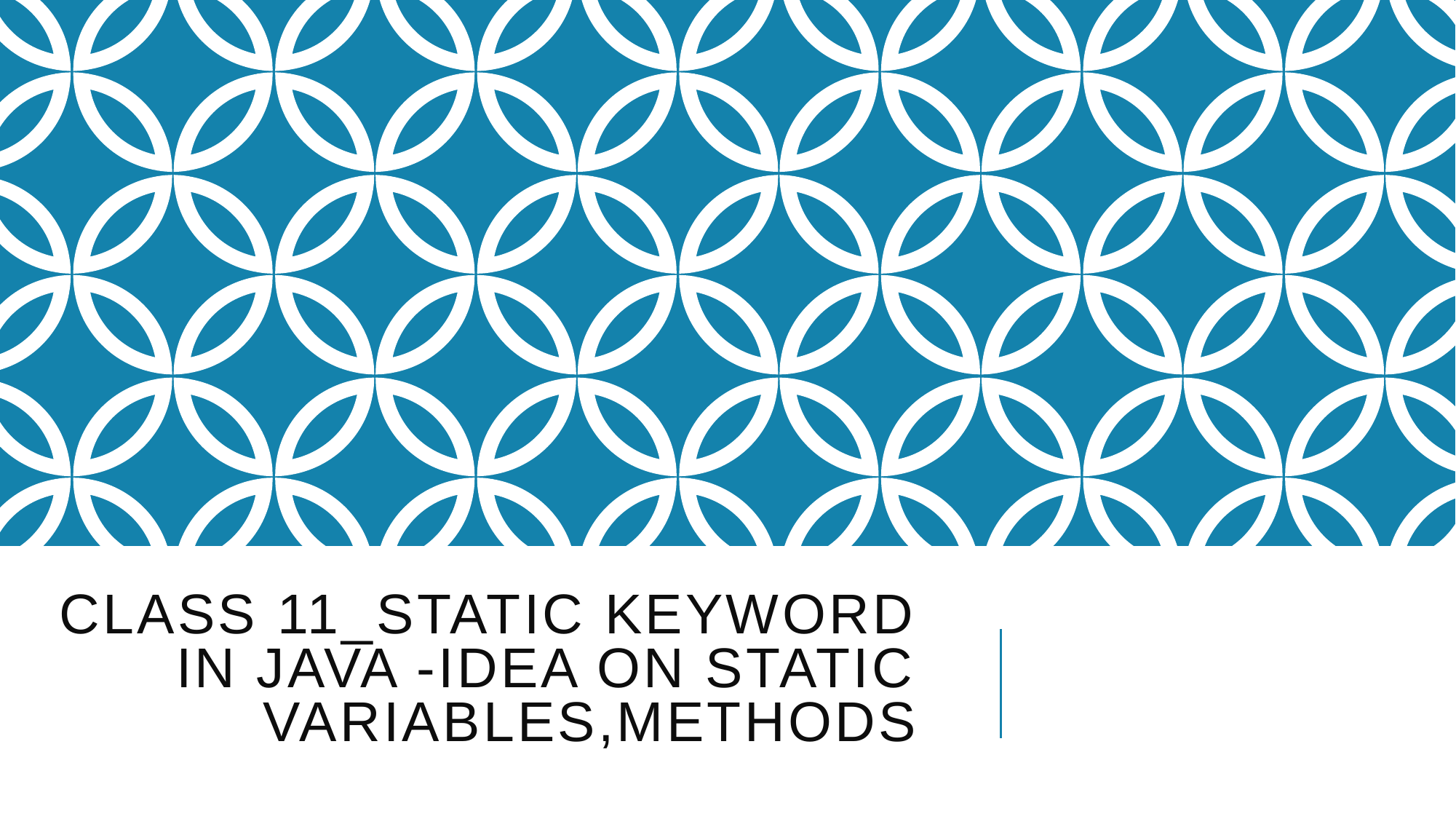

# Class 11_Static keyword in Java -Idea on Static variables,Methods